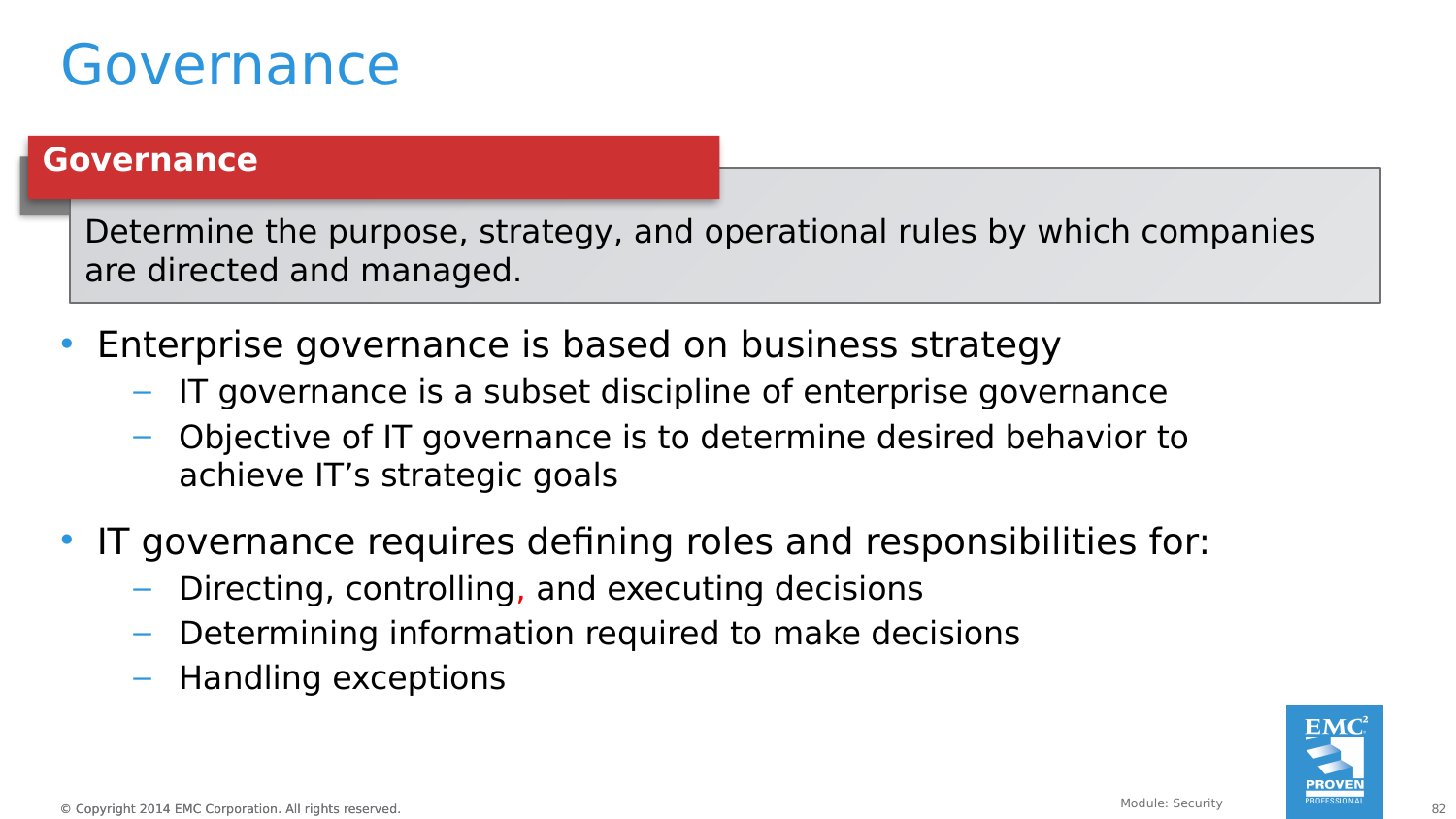

# Governance
Governance
Determine the purpose, strategy, and operational rules by which companies are directed and managed.

Enterprise governance is based on business strategy
IT governance is a subset discipline of enterprise governance
Objective of IT governance is to determine desired behavior to achieve IT’s strategic goals
IT governance requires defining roles and responsibilities for:
Directing, controlling, and executing decisions
Determining information required to make decisions
Handling exceptions
Module: Security